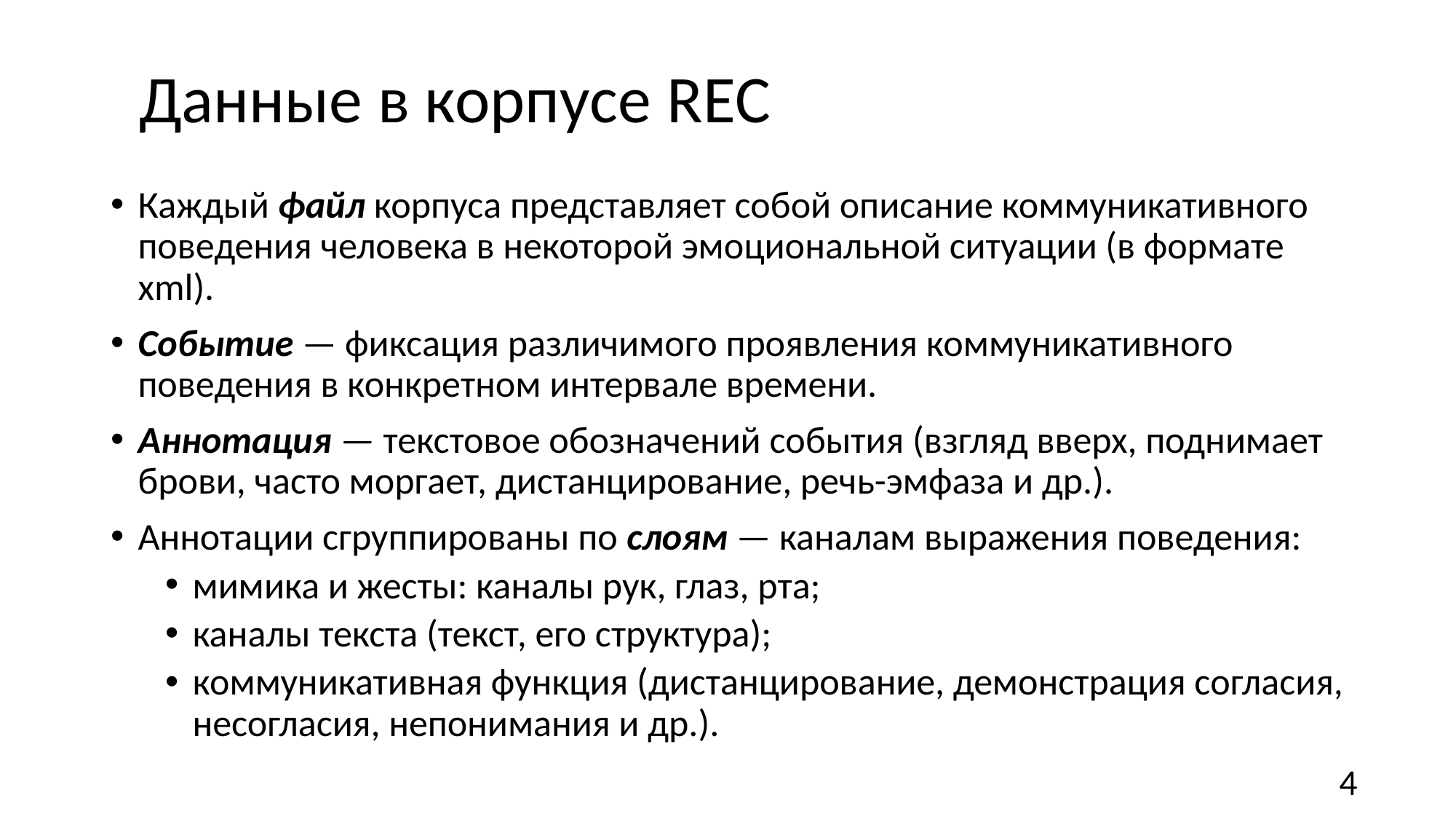

Данные в корпусе REC
Каждый файл корпуса представляет собой описание коммуникативного поведения человека в некоторой эмоциональной ситуации (в формате xml).
Событие — фиксация различимого проявления коммуникативного поведения в конкретном интервале времени.
Аннотация — текстовое обозначений события (взгляд вверх, поднимает брови, часто моргает, дистанцирование, речь-эмфаза и др.).
Аннотации сгруппированы по слоям — каналам выражения поведения:
мимика и жесты: каналы рук, глаз, рта;
каналы текста (текст, его структура);
коммуникативная функция (дистанцирование, демонстрация согласия, несогласия, непонимания и др.).

4